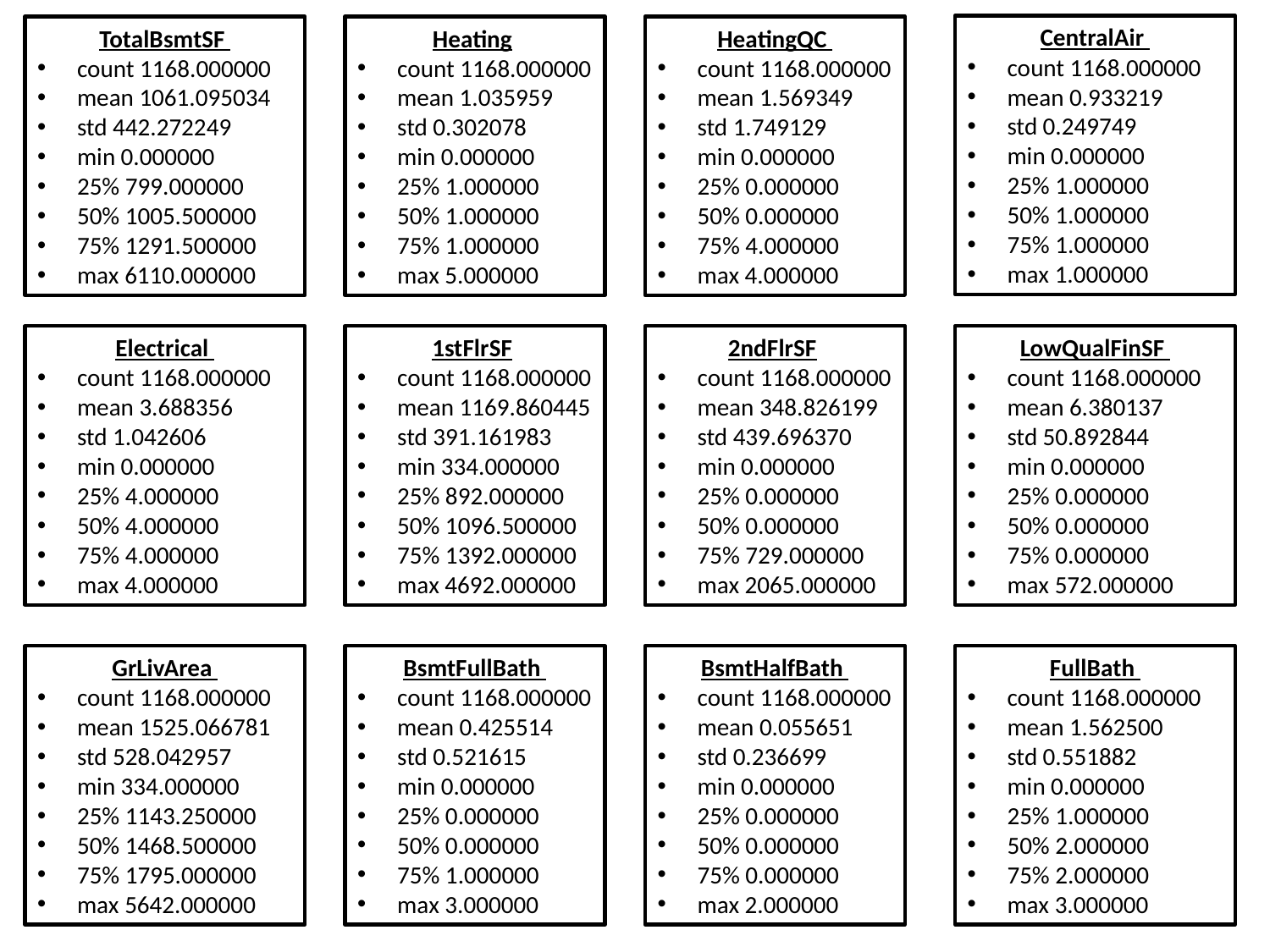

CentralAir
count 1168.000000
mean 0.933219
std 0.249749
min 0.000000
25% 1.000000
50% 1.000000
75% 1.000000
max 1.000000
TotalBsmtSF
count 1168.000000
mean 1061.095034
std 442.272249
min 0.000000
25% 799.000000
50% 1005.500000
75% 1291.500000
max 6110.000000
Heating
count 1168.000000
mean 1.035959
std 0.302078
min 0.000000
25% 1.000000
50% 1.000000
75% 1.000000
max 5.000000
HeatingQC
count 1168.000000
mean 1.569349
std 1.749129
min 0.000000
25% 0.000000
50% 0.000000
75% 4.000000
max 4.000000
Electrical
count 1168.000000
mean 3.688356
std 1.042606
min 0.000000
25% 4.000000
50% 4.000000
75% 4.000000
max 4.000000
1stFlrSF
count 1168.000000
mean 1169.860445
std 391.161983
min 334.000000
25% 892.000000
50% 1096.500000
75% 1392.000000
max 4692.000000
2ndFlrSF
count 1168.000000
mean 348.826199
std 439.696370
min 0.000000
25% 0.000000
50% 0.000000
75% 729.000000
max 2065.000000
LowQualFinSF
count 1168.000000
mean 6.380137
std 50.892844
min 0.000000
25% 0.000000
50% 0.000000
75% 0.000000
max 572.000000
GrLivArea
count 1168.000000
mean 1525.066781
std 528.042957
min 334.000000
25% 1143.250000
50% 1468.500000
75% 1795.000000
max 5642.000000
BsmtFullBath
count 1168.000000
mean 0.425514
std 0.521615
min 0.000000
25% 0.000000
50% 0.000000
75% 1.000000
max 3.000000
BsmtHalfBath
count 1168.000000
mean 0.055651
std 0.236699
min 0.000000
25% 0.000000
50% 0.000000
75% 0.000000
max 2.000000
FullBath
count 1168.000000
mean 1.562500
std 0.551882
min 0.000000
25% 1.000000
50% 2.000000
75% 2.000000
max 3.000000